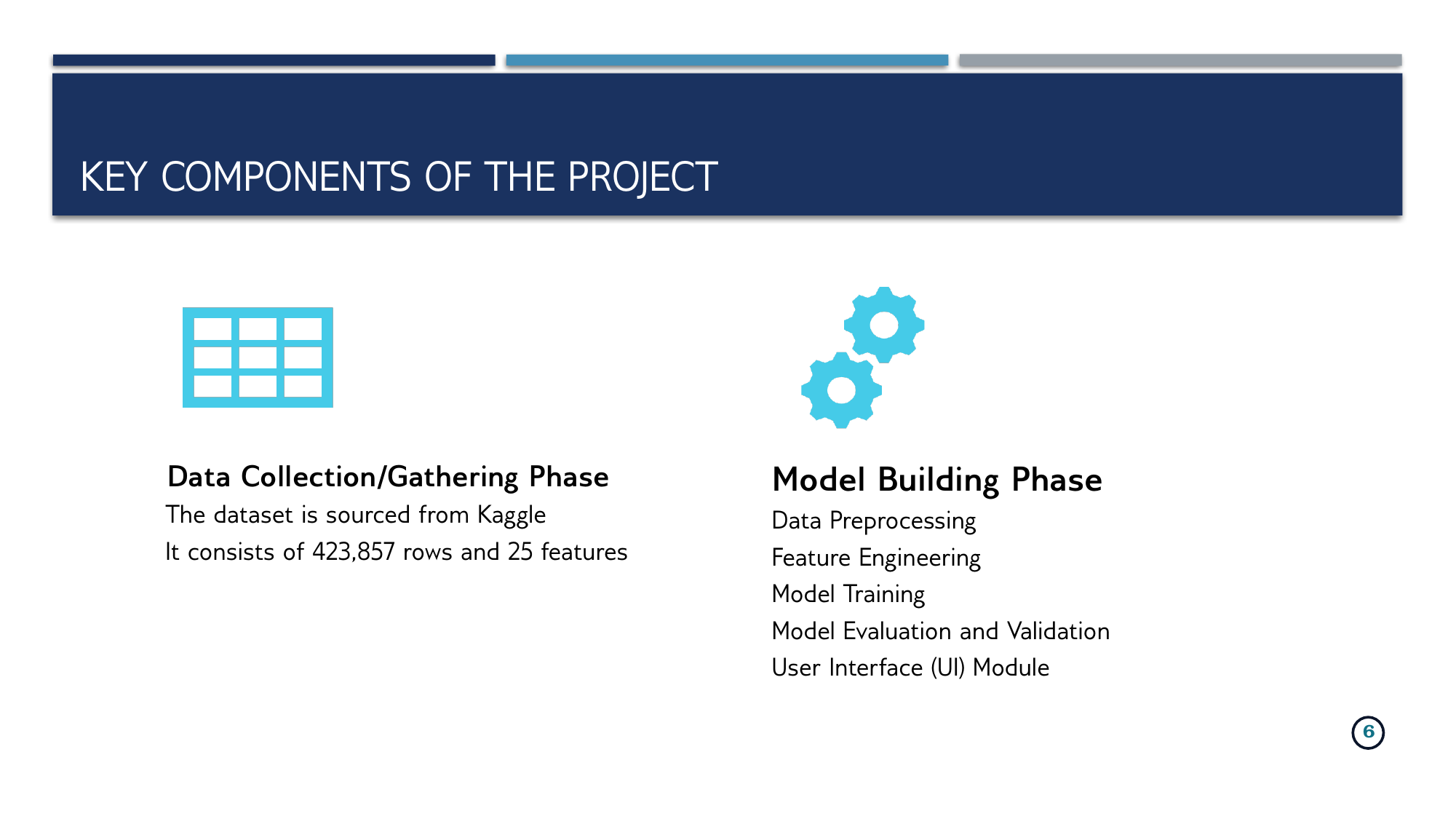

# KEY Components OF THE PROJECT
Data Collection/Gathering Phase
The dataset is sourced from Kaggle
It consists of 423,857 rows and 25 features
Model Building Phase
Data Preprocessing
Feature Engineering
Model Training
Model Evaluation and Validation
User Interface (UI) Module
6